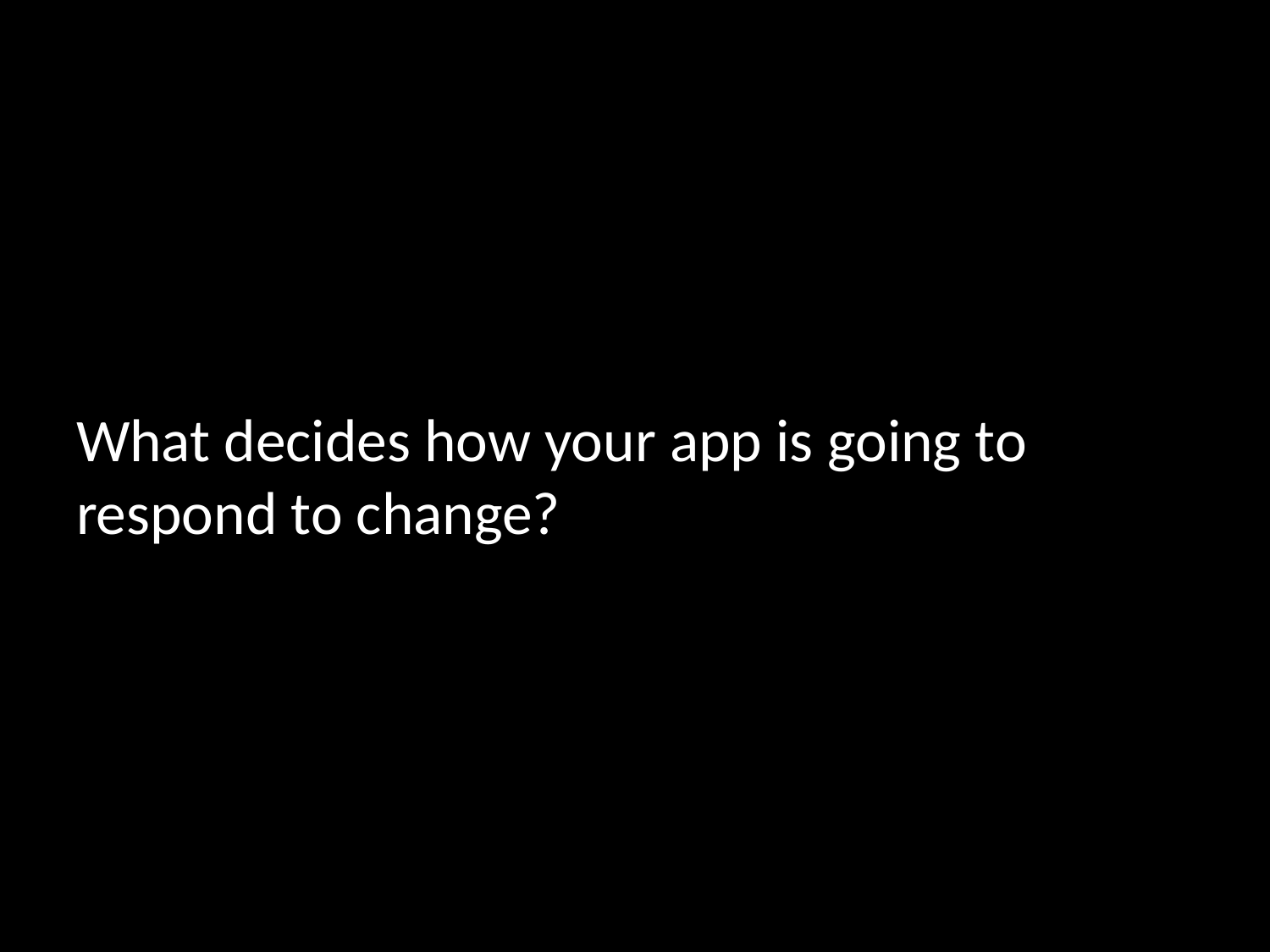

# What decides how your app is going to respond to change?